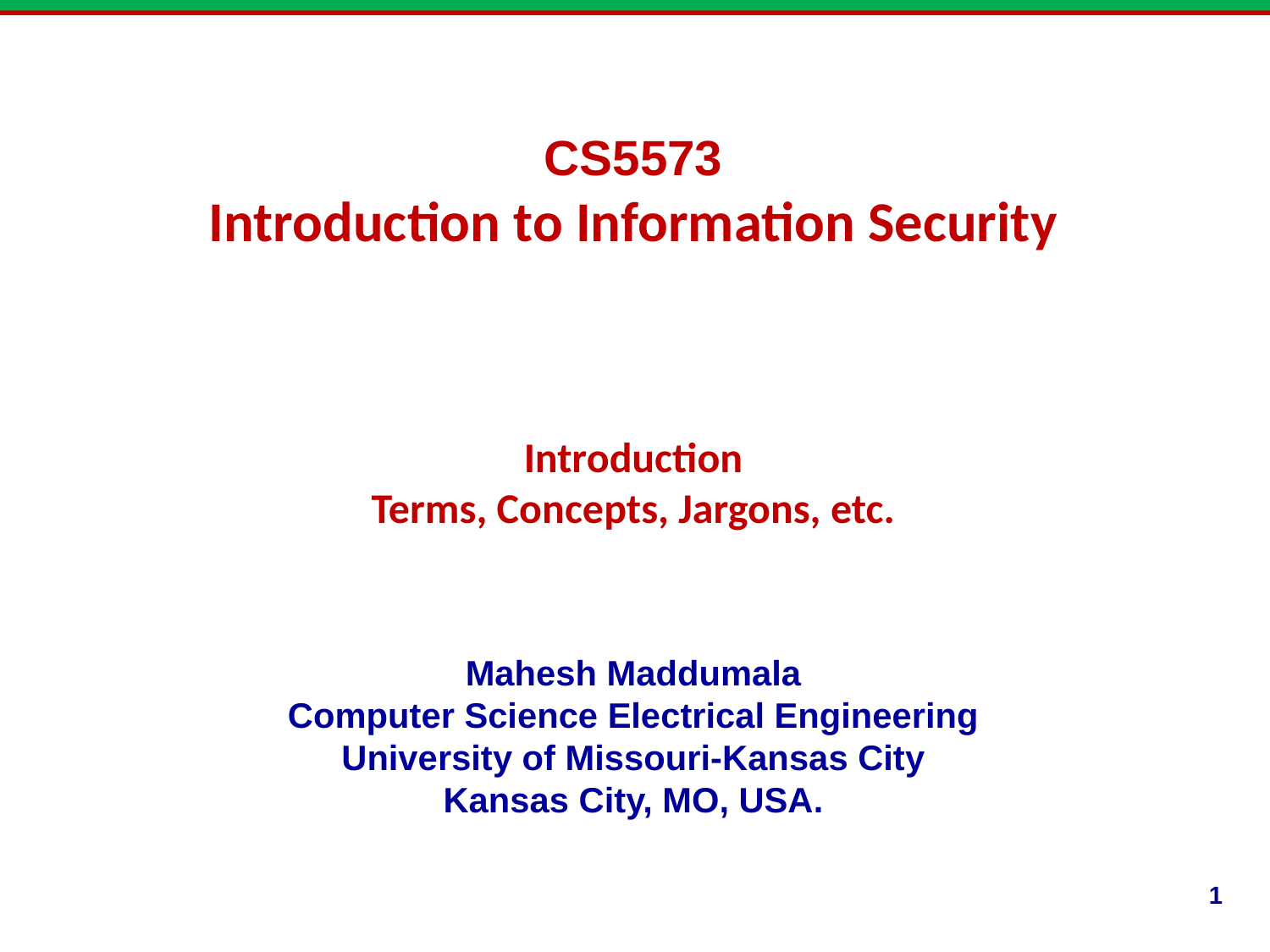

CS5573
Introduction to Information Security
Introduction
Terms, Concepts, Jargons, etc.

Mahesh Maddumala
Computer Science Electrical Engineering
University of Missouri-Kansas City
Kansas City, MO, USA.
1